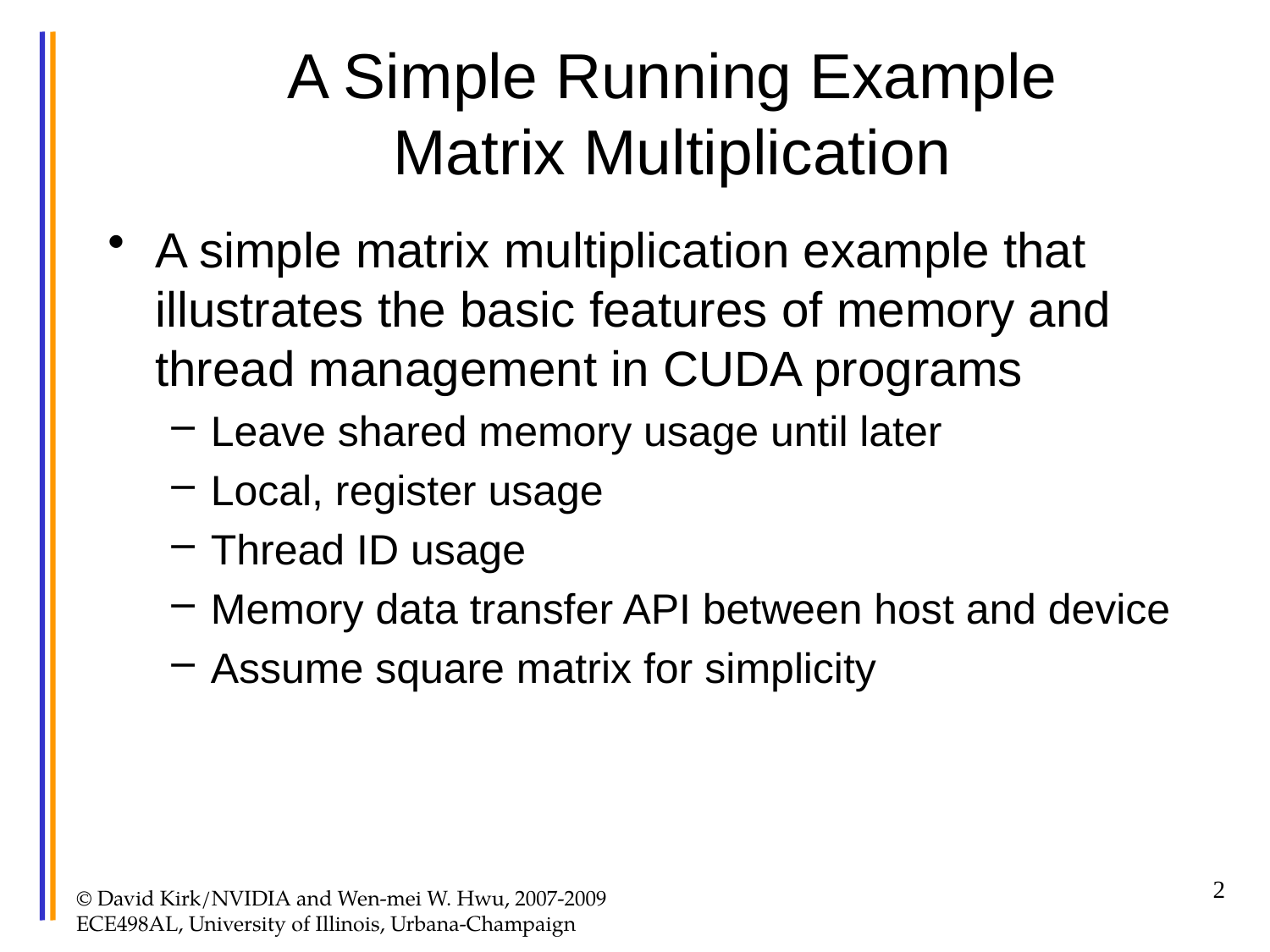

# A Simple Running Example Matrix Multiplication
A simple matrix multiplication example that illustrates the basic features of memory and thread management in CUDA programs
Leave shared memory usage until later
Local, register usage
Thread ID usage
Memory data transfer API between host and device
Assume square matrix for simplicity
2
© David Kirk/NVIDIA and Wen-mei W. Hwu, 2007-2009
ECE498AL, University of Illinois, Urbana-Champaign